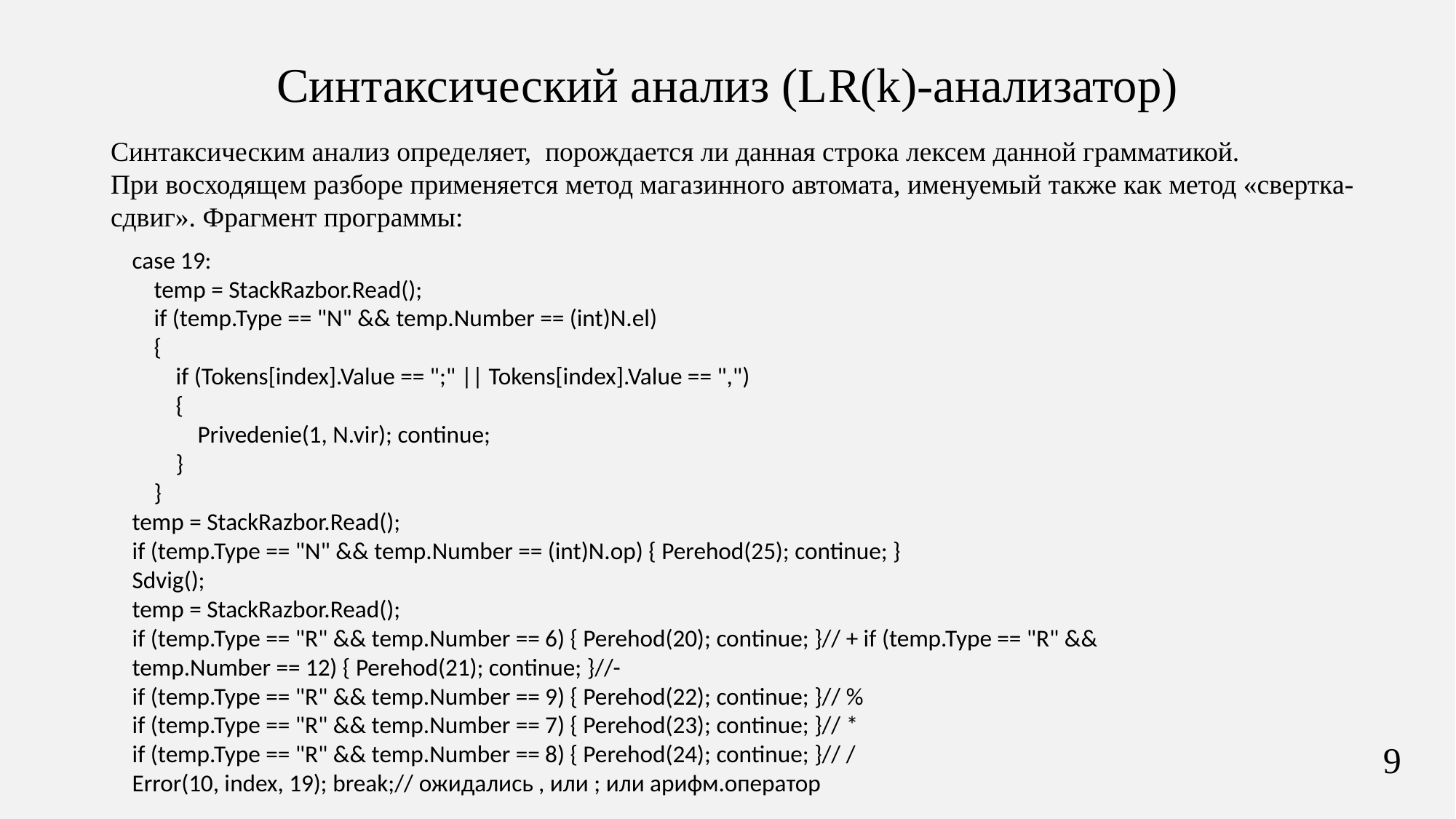

Синтаксический анализ (LR(k)-анализатор)
Синтаксическим анализ определяет,  порождается ли данная строка лексем данной грамматикой.
При восходящем разборе применяется метод магазинного автомата, именуемый также как метод «свертка-сдвиг». Фрагмент программы:
case 19:
    temp = StackRazbor.Read();
    if (temp.Type == "N" && temp.Number == (int)N.el)
    {
        if (Tokens[index].Value == ";" || Tokens[index].Value == ",")
        {
            Privedenie(1, N.vir); continue;
        }
    }
temp = StackRazbor.Read();
if (temp.Type == "N" && temp.Number == (int)N.op) { Perehod(25); continue; }
Sdvig();
temp = StackRazbor.Read();
if (temp.Type == "R" && temp.Number == 6) { Perehod(20); continue; }// + if (temp.Type == "R" && temp.Number == 12) { Perehod(21); continue; }//-
if (temp.Type == "R" && temp.Number == 9) { Perehod(22); continue; }// %
if (temp.Type == "R" && temp.Number == 7) { Perehod(23); continue; }// *
if (temp.Type == "R" && temp.Number == 8) { Perehod(24); continue; }// /
Error(10, index, 19); break;// ожидались , или ; или арифм.оператор
9